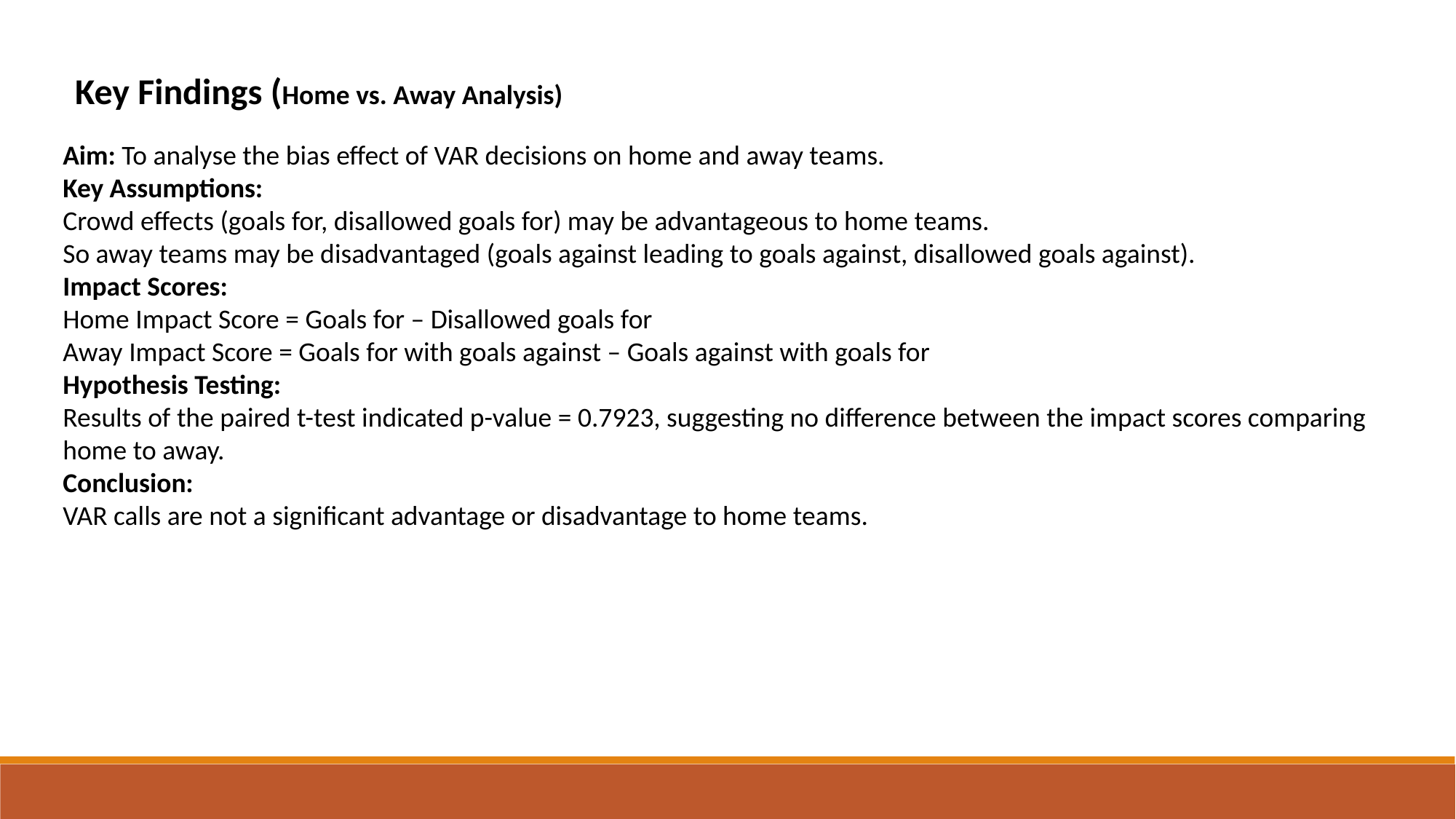

Key Findings (Home vs. Away Analysis)
Aim: To analyse the bias effect of VAR decisions on home and away teams.
Key Assumptions:
Crowd effects (goals for, disallowed goals for) may be advantageous to home teams.
So away teams may be disadvantaged (goals against leading to goals against, disallowed goals against).
Impact Scores:
Home Impact Score = Goals for – Disallowed goals for
Away Impact Score = Goals for with goals against – Goals against with goals for
Hypothesis Testing:
Results of the paired t-test indicated p-value = 0.7923, suggesting no difference between the impact scores comparing home to away.
Conclusion:
VAR calls are not a significant advantage or disadvantage to home teams.